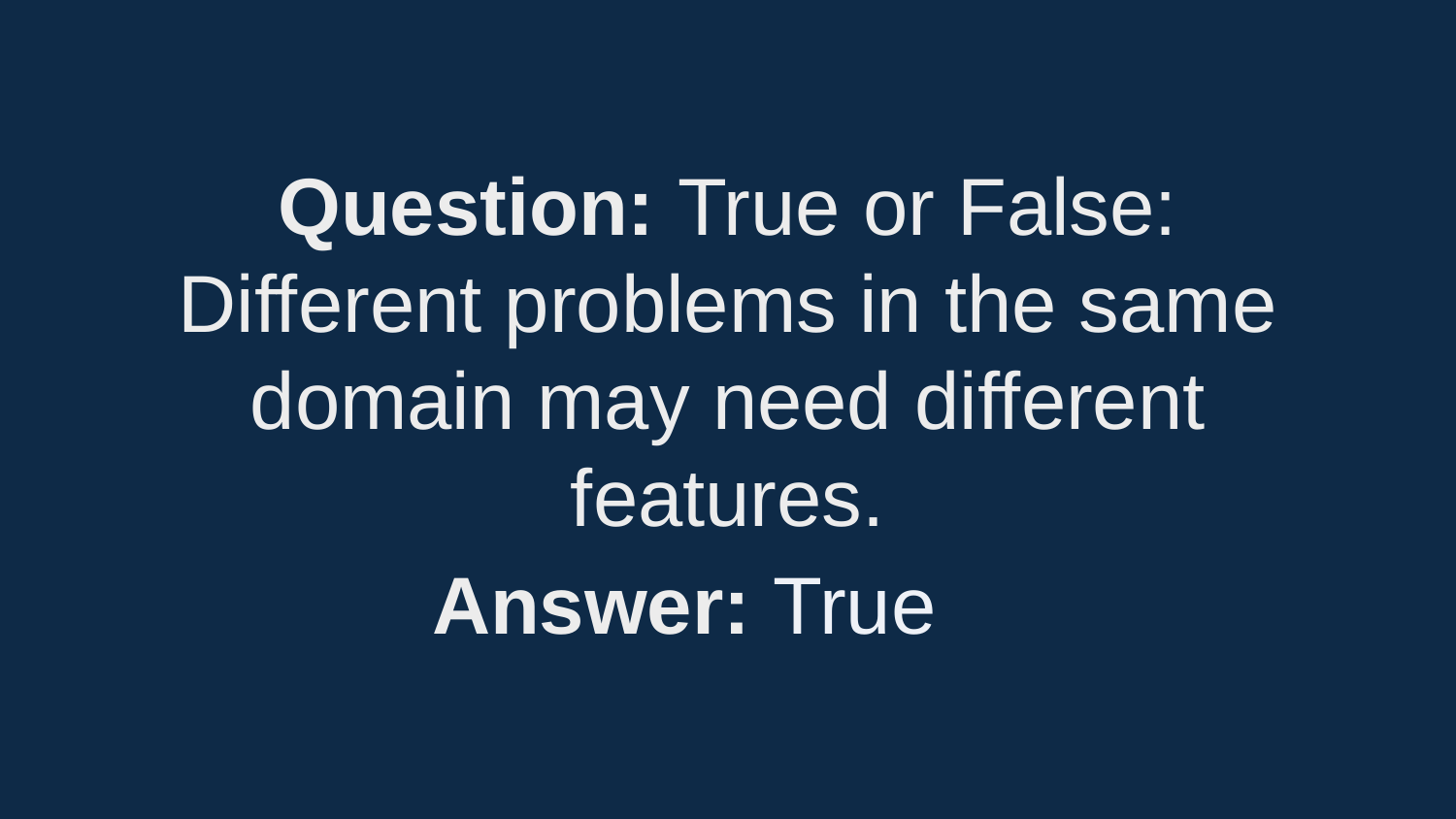

Question: True or False: Different problems in the same domain may need different features.
Answer: True